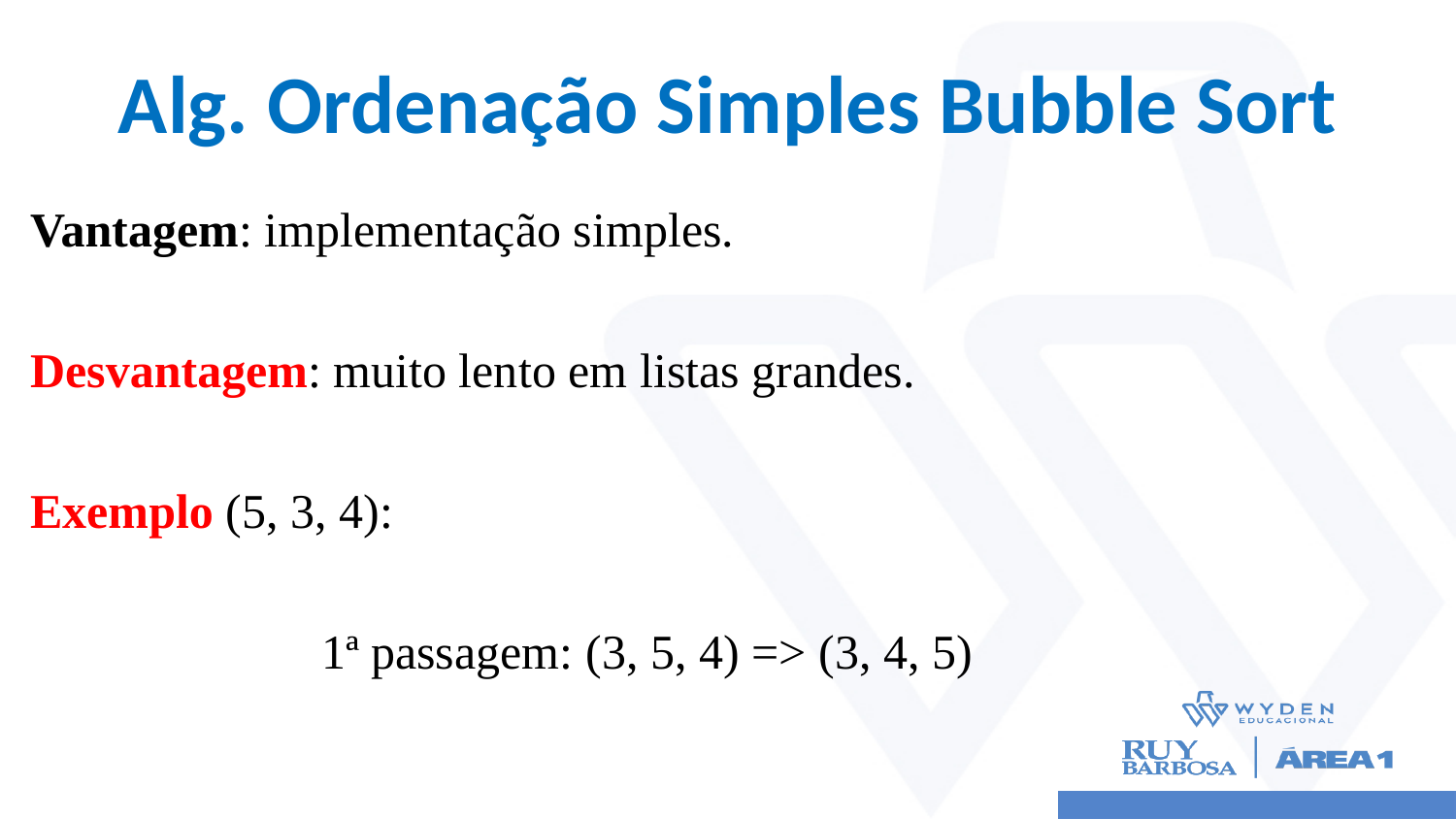

# Alg. Ordenação Simples Bubble Sort
Vantagem: implementação simples.

Desvantagem: muito lento em listas grandes.

Exemplo (5, 3, 4):

		1ª passagem: (3, 5, 4) => (3, 4, 5)